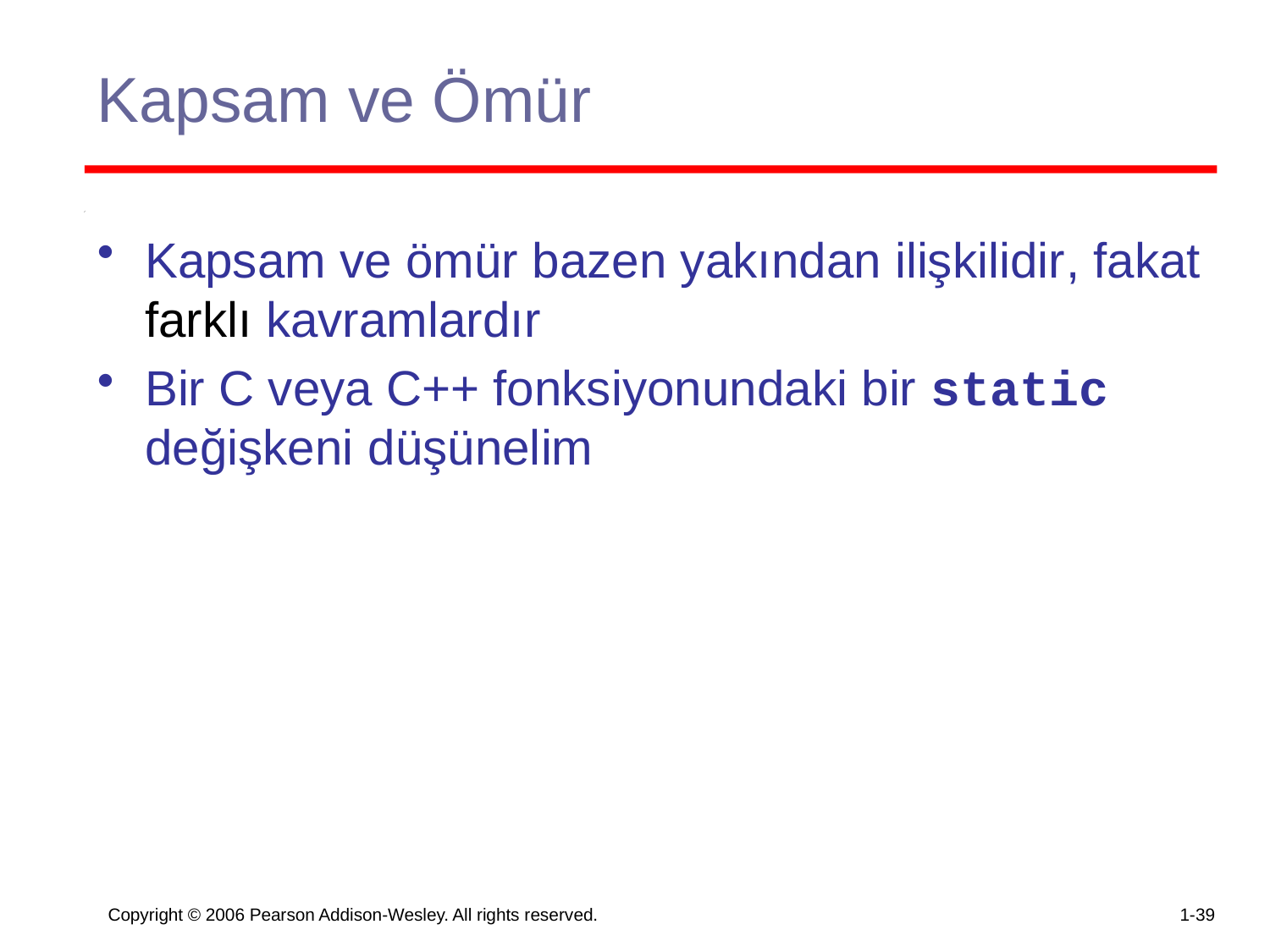

# Kapsam ve Ömür
Kapsam ve ömür bazen yakından ilişkilidir, fakat farklı kavramlardır
Bir C veya C++ fonksiyonundaki bir static değişkeni düşünelim
Copyright © 2006 Pearson Addison-Wesley. All rights reserved.
1-39